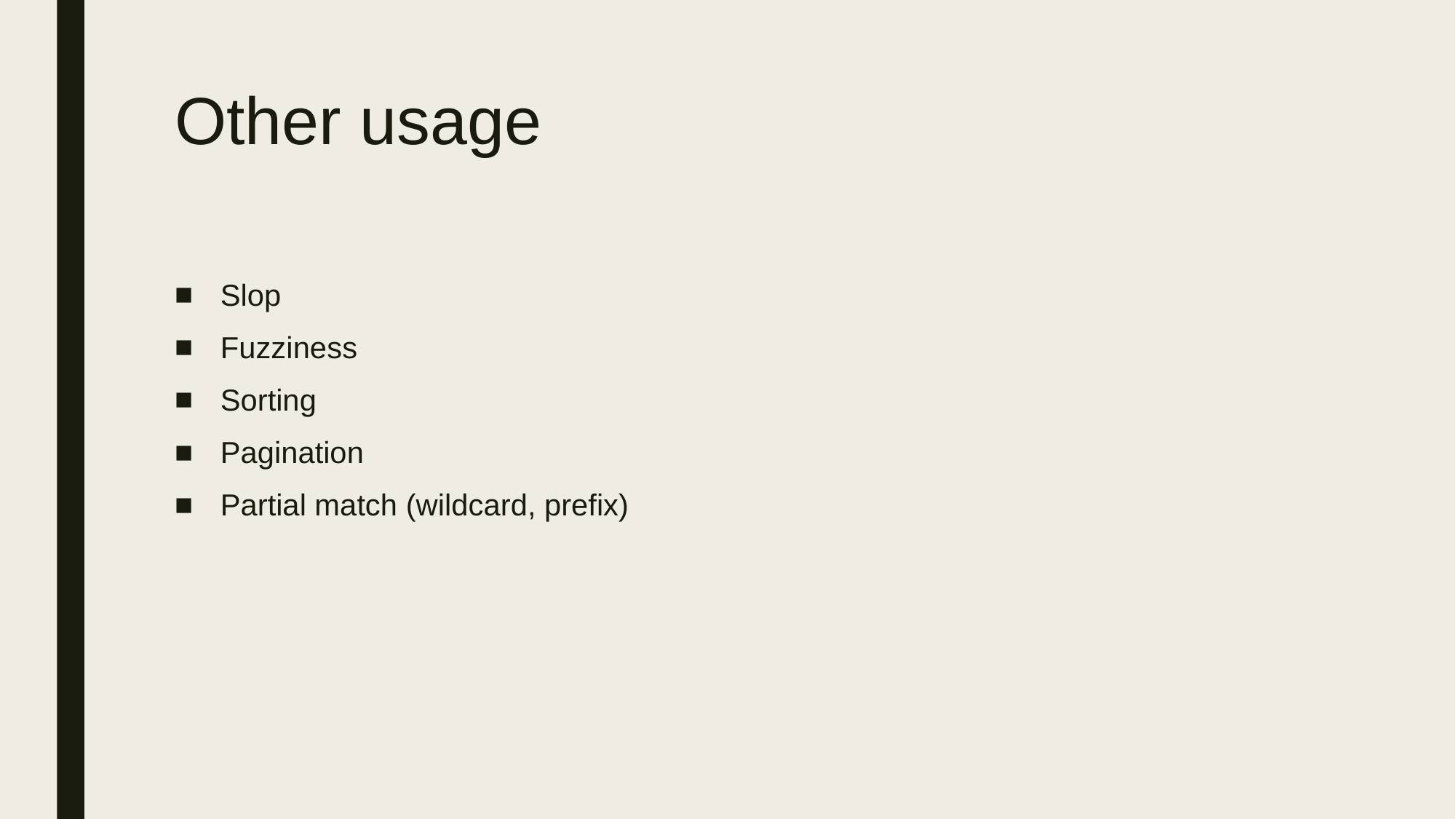

# Other usage
Slop
Fuzziness
Sorting
Pagination
Partial match (wildcard, prefix)